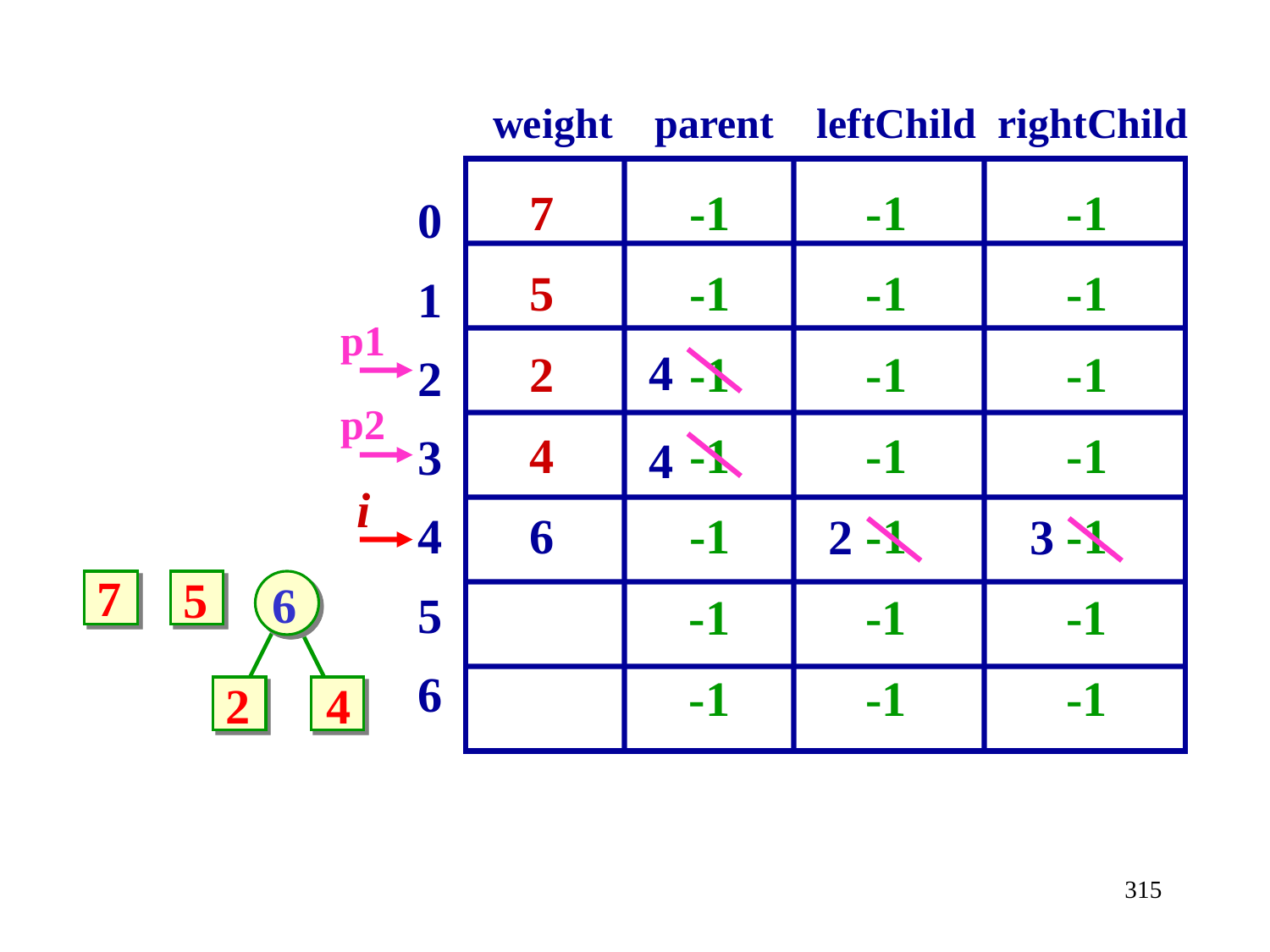

weight    parent    leftChild  rightChild
 7           -1           -1             -1
 5           -1           -1             -1
 2           -1           -1             -1
 4           -1           -1             -1
 6           -1           -1             -1
              -1           -1             -1
              -1           -1             -1

0
1
2
3
4
5
6

p1

4

p2

4

i

2
3

7
5
6

2
4

315